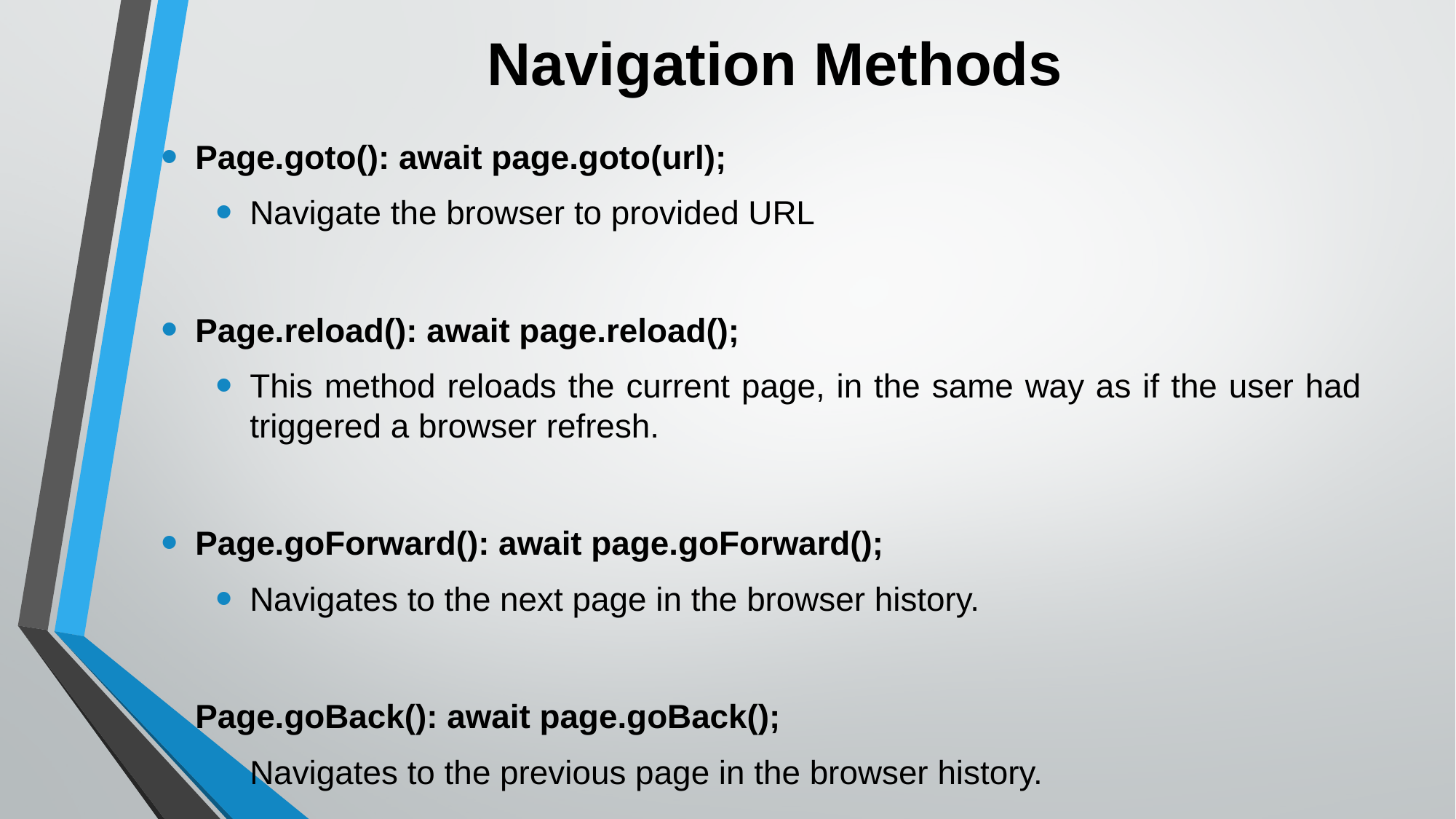

# Navigation Methods
Page.goto(): await page.goto(url);
Navigate the browser to provided URL

Page.reload(): await page.reload();
This method reloads the current page, in the same way as if the user had triggered a browser refresh.

Page.goForward(): await page.goForward();
Navigates to the next page in the browser history.

Page.goBack(): await page.goBack();
Navigates to the previous page in the browser history.